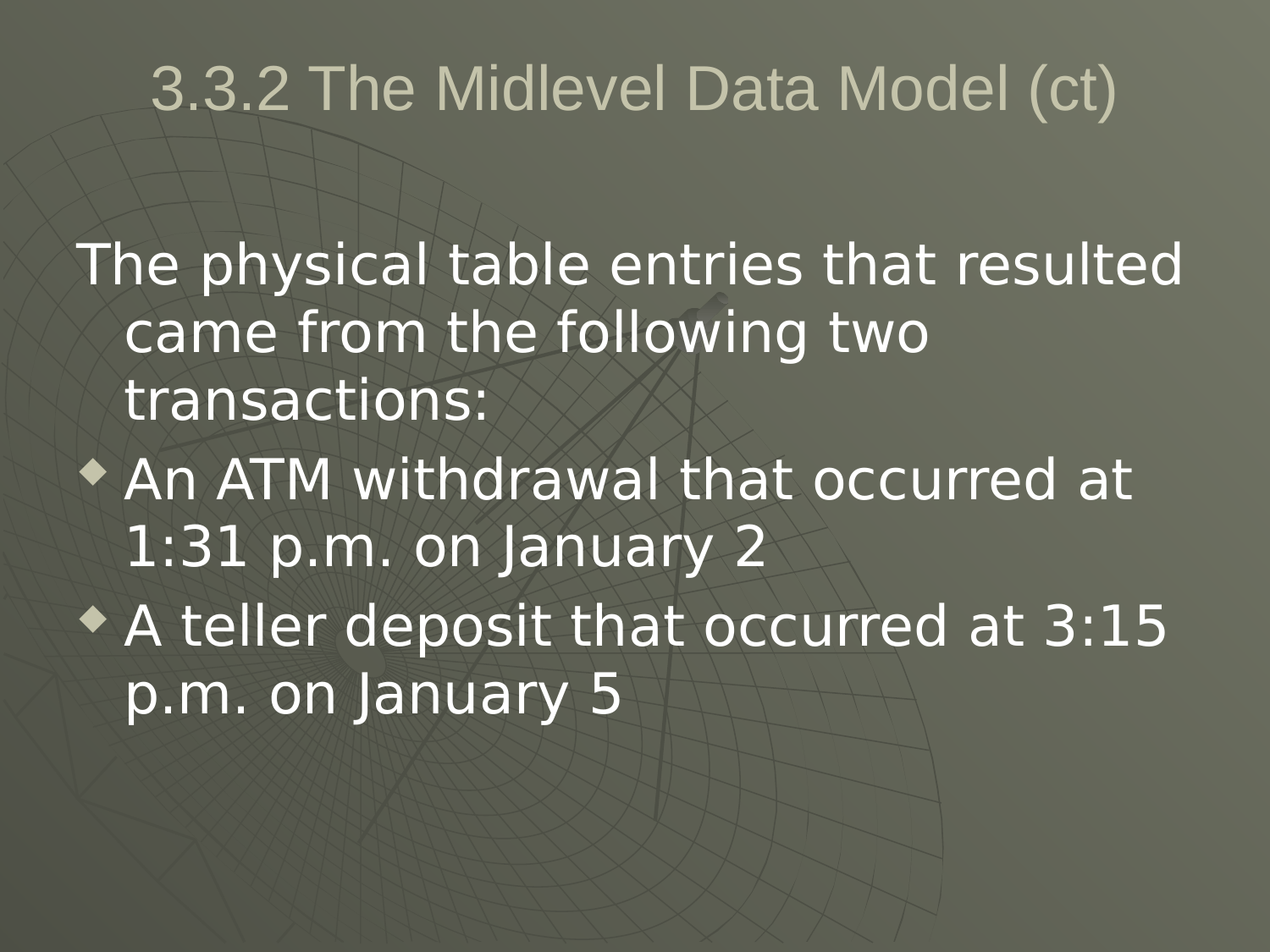

# 3.3.2 The Midlevel Data Model (ct)
The physical table entries that resulted came from the following two transactions:
An ATM withdrawal that occurred at 1:31 p.m. on January 2
A teller deposit that occurred at 3:15 p.m. on January 5